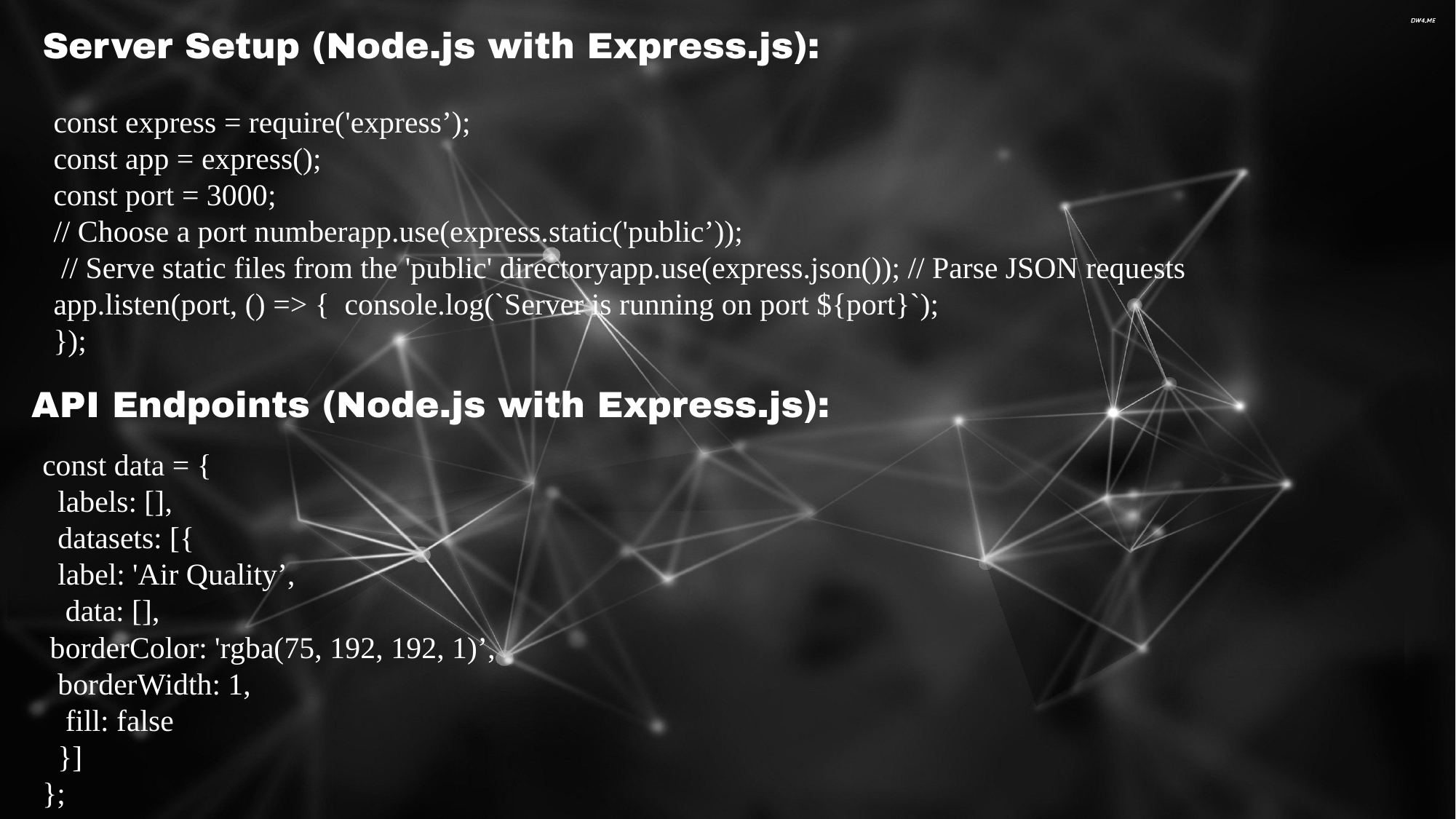

Server Setup (Node.js with Express.js):
const express = require('express’);
const app = express();
const port = 3000;
// Choose a port numberapp.use(express.static('public’));
 // Serve static files from the 'public' directoryapp.use(express.json()); // Parse JSON requests
app.listen(port, () => {  console.log(`Server is running on port ${port}`);
});
API Endpoints (Node.js with Express.js):
const data = {
  labels: [],
  datasets: [{
  label: 'Air Quality’,
   data: [],
 borderColor: 'rgba(75, 192, 192, 1)’,
  borderWidth: 1,
   fill: false
  }]
};